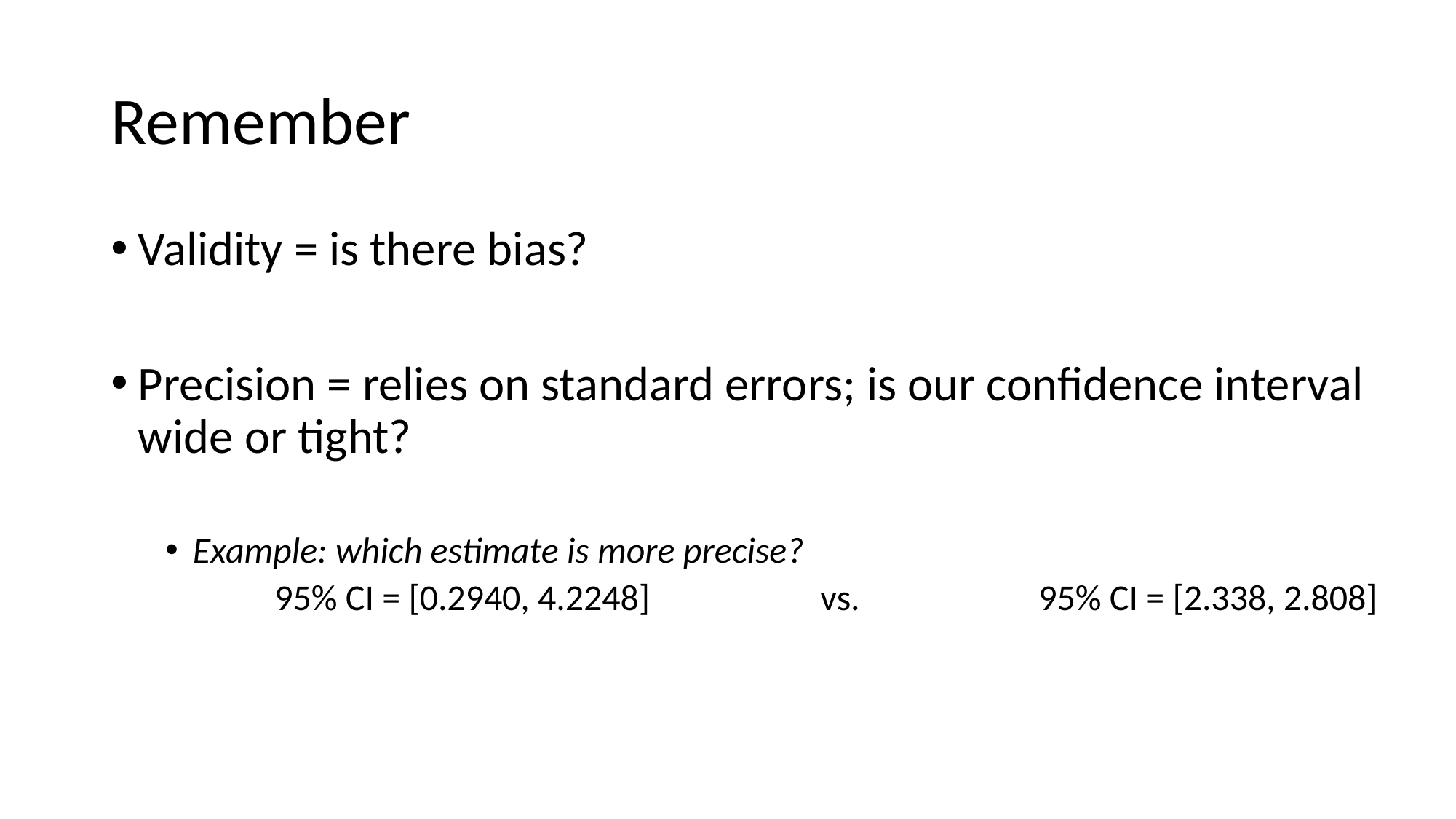

# Remember
Validity = is there bias?

Precision = relies on standard errors; is our confidence interval wide or tight?

Example: which estimate is more precise?
	95% CI = [0.2940, 4.2248]		vs. 		95% CI = [2.338, 2.808]